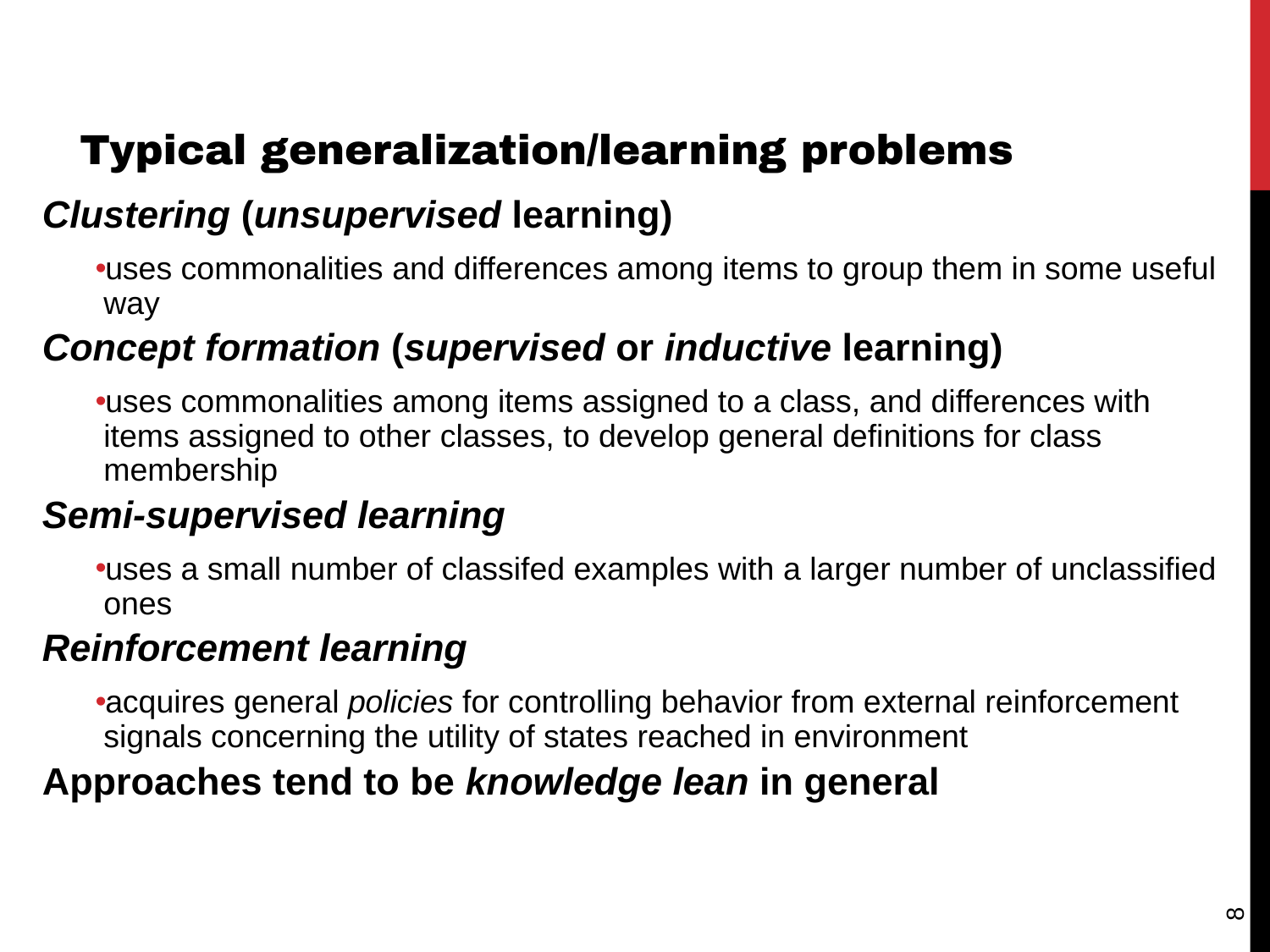

# Typical generalization/learning problems
Clustering (unsupervised learning)
uses commonalities and differences among items to group them in some useful way
Concept formation (supervised or inductive learning)
uses commonalities among items assigned to a class, and differences with items assigned to other classes, to develop general definitions for class membership
Semi-supervised learning
uses a small number of classifed examples with a larger number of unclassified ones
Reinforcement learning
acquires general policies for controlling behavior from external reinforcement signals concerning the utility of states reached in environment
Approaches tend to be knowledge lean in general
8